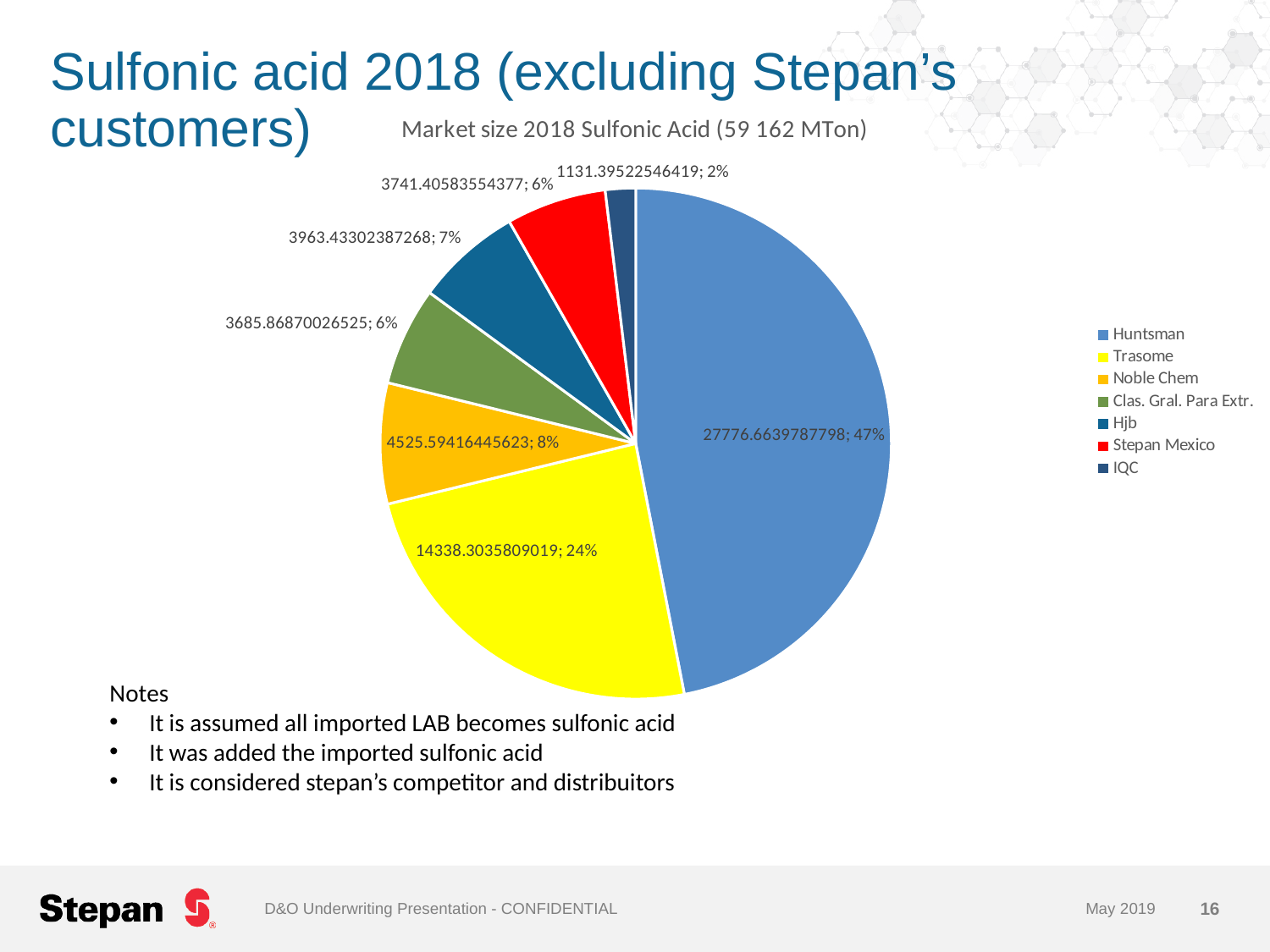

# Sulfonic acid 2018 (excluding Stepan’s customers)

### Chart: Market size 2018 Sulfonic Acid (59 162 MTon)

| Category |  |
|---|---|
| Huntsman | 27776.663978779838 |
| Trasome | 14338.303580901857 |
| Noble Chem | 4525.594164456233 |
| Clas. Gral. Para Extr. | 3685.868700265252 |
| Hjb | 3963.433023872679 |
| Stepan Mexico | 3741.405835543766 |
| IQC | 1131.395225464191 |
Notes
It is assumed all imported LAB becomes sulfonic acid
It was added the imported sulfonic acid
It is considered stepan’s competitor and distribuitors

D&O Underwriting Presentation - CONFIDENTIAL
May 2019
16